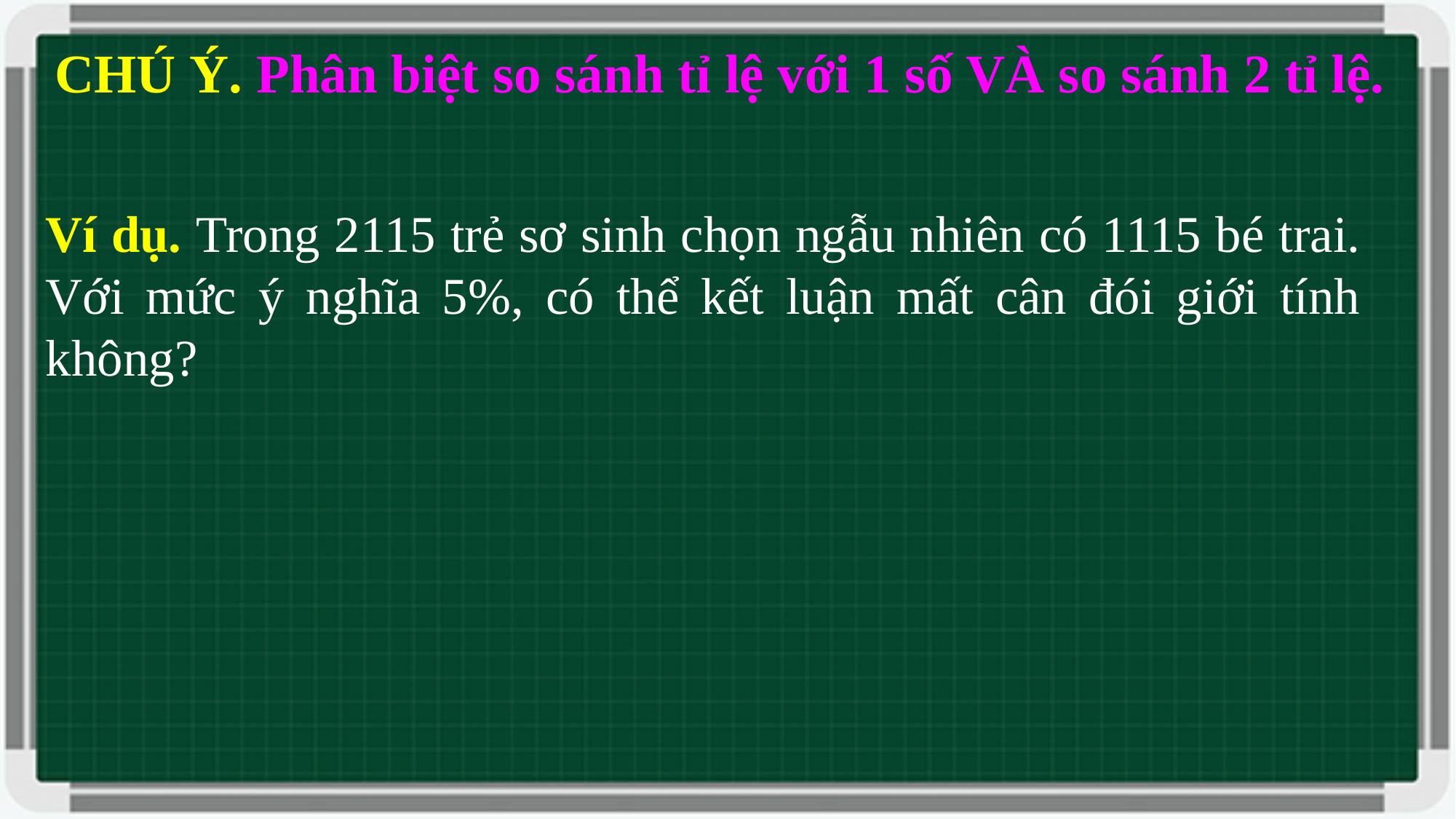

CHÚ Ý. Phân biệt so sánh tỉ lệ với 1 số VÀ so sánh 2 tỉ lệ.
Ví dụ. Trong 2115 trẻ sơ sinh chọn ngẫu nhiên có 1115 bé trai. Với mức ý nghĩa 5%, có thể kết luận mất cân đói giới tính không?